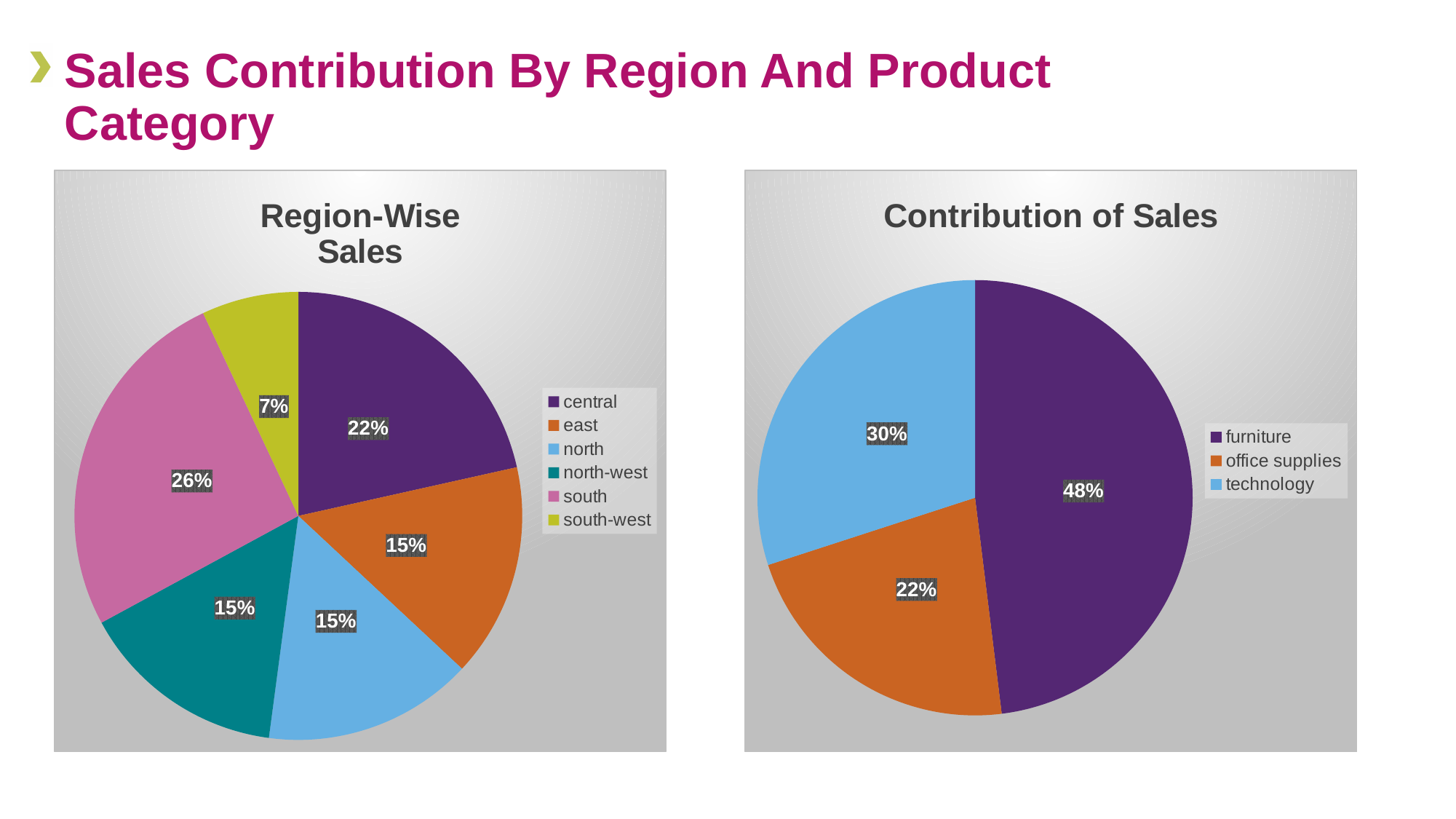

# Sales Contribution By Region And Product Category

### Chart: Region-Wise
Sales

| Category | Total |
|---|---|
| central | 1109904.210401535 |
| east | 796463.784075737 |
| north | 781682.473733902 |
| north-west | 773128.8955001832 |
| south | 1337274.0457410812 |
| south-west | 360544.90460062027 |

### Chart: Contribution of Sales

| Category | Sum of Sales | Sum of Profit |
|---|---|---|
| furniture | 2478633.737753868 | -761731.4948159009 |
| office supplies | 1132681.7240557673 | -789119.2220175862 |
| technology | 1547682.8522434235 | -826878.0282461643 |